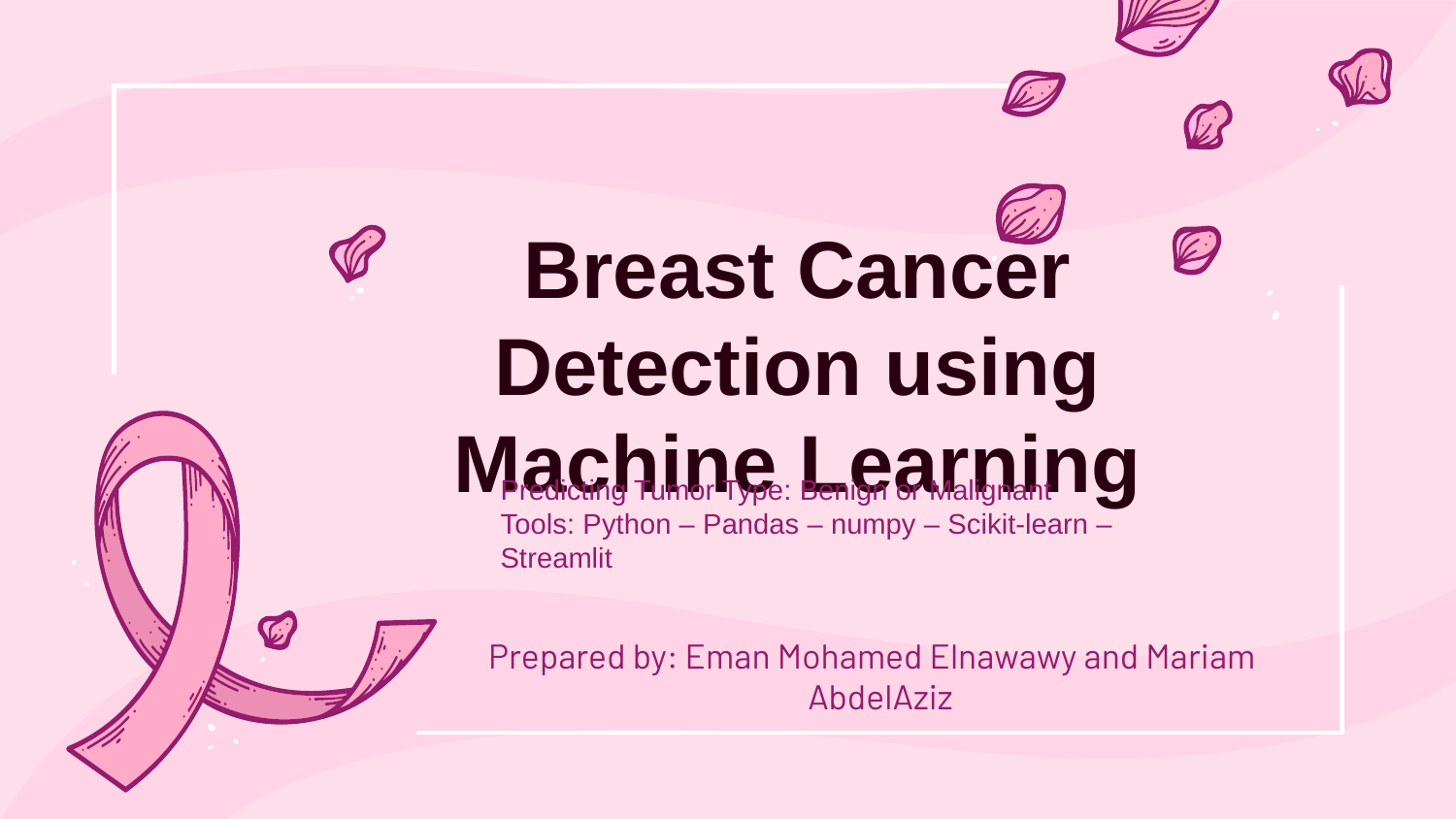

# Breast Cancer Detection using Machine Learning
Predicting Tumor Type: Benign or Malignant
Tools: Python – Pandas – numpy – Scikit-learn – Streamlit
   Prepared by: Eman Mohamed Elnawawy and Mariam AbdelAziz